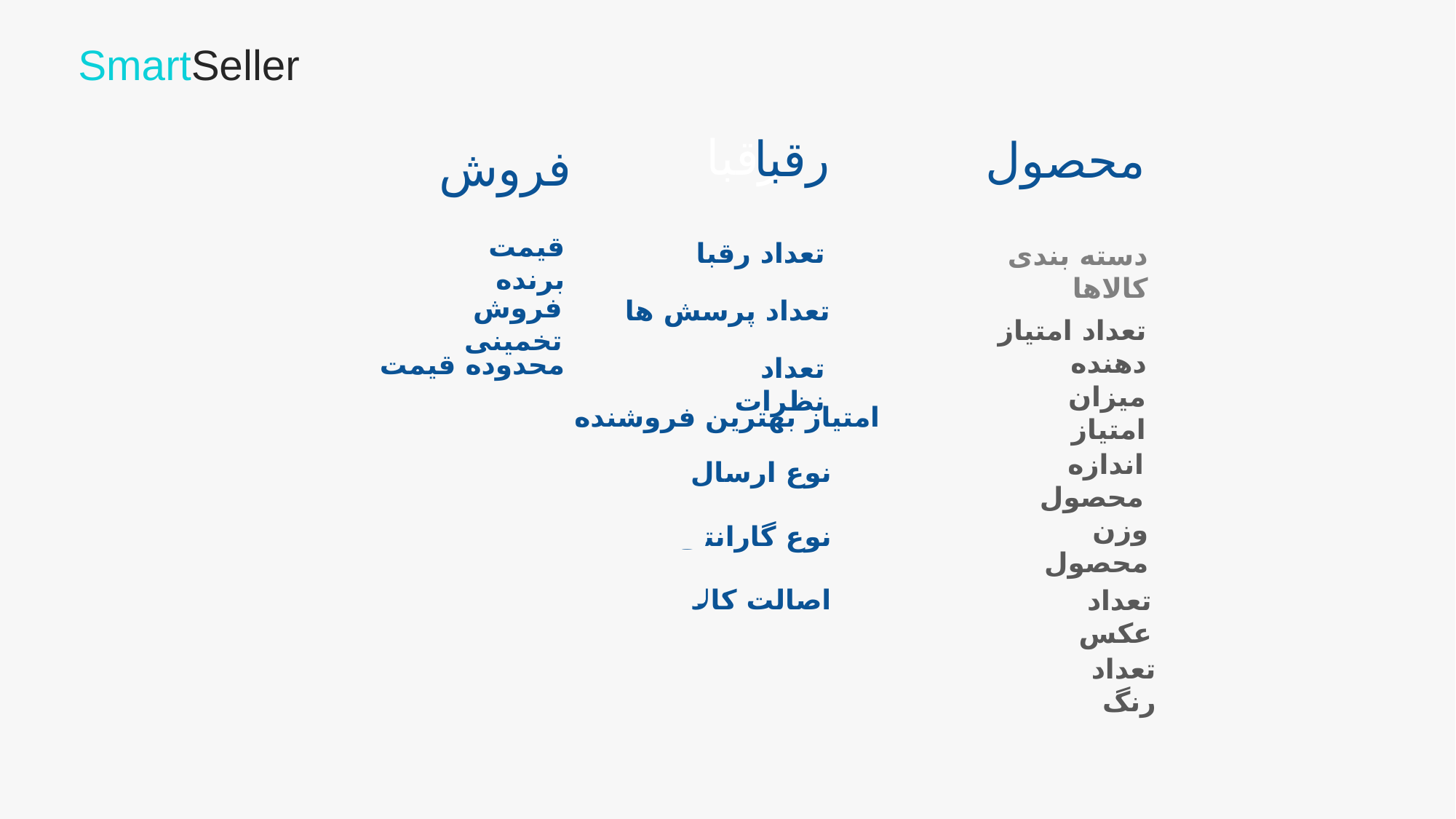

SmartSeller
رقبا
رقبا
محصول
فروش
قیمت برنده

دسته بندی کالاها
تعداد رقبا
فروش تخمینی
تعداد پرسش ها
تعداد امتیاز دهنده
میزان امتیاز
اندازه محصول
وزن محصول
تعداد عکس
تعداد رنگ
محدوده قیمت
تعداد نظرات
امتیاز بهترین فروشنده
نوع ارسال

نوع گارانتی

اصالت کالا